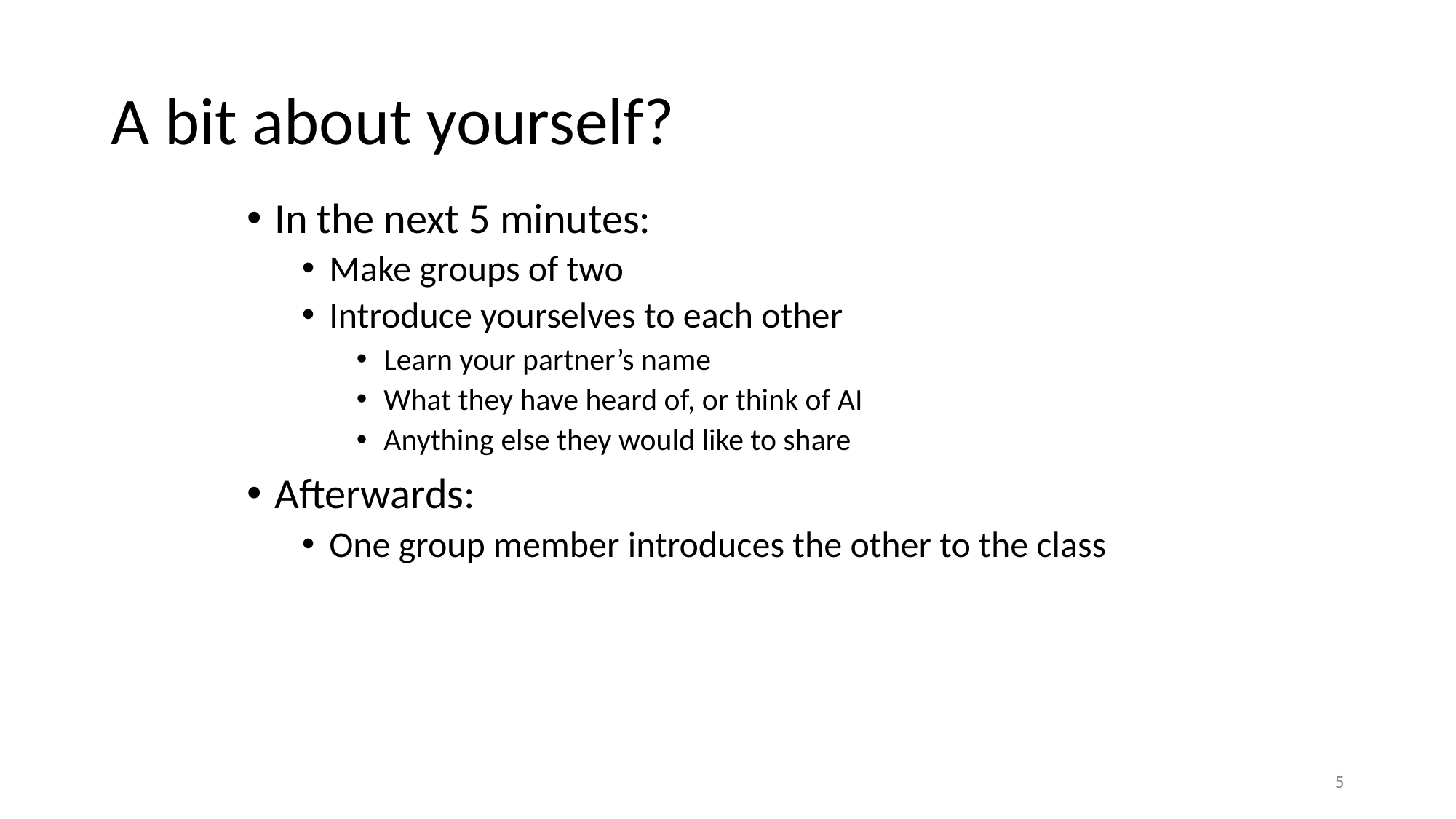

# A bit about yourself?
In the next 5 minutes:
Make groups of two
Introduce yourselves to each other
Learn your partner’s name
What they have heard of, or think of AI
Anything else they would like to share
Afterwards:
One group member introduces the other to the class
5